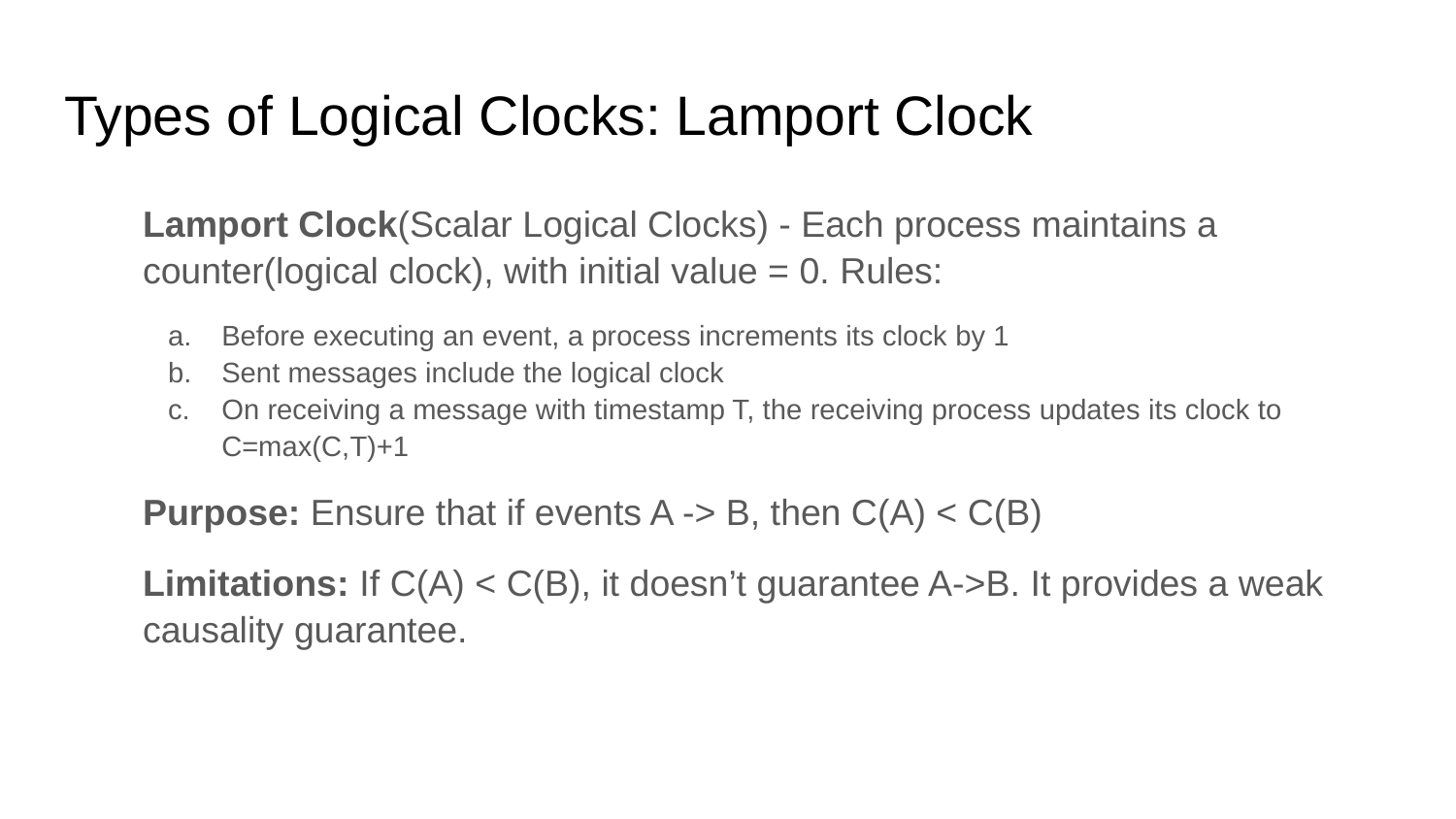

# Types of Logical Clocks: Lamport Clock
Lamport Clock(Scalar Logical Clocks) - Each process maintains a counter(logical clock), with initial value = 0. Rules:
Before executing an event, a process increments its clock by 1
Sent messages include the logical clock
On receiving a message with timestamp T, the receiving process updates its clock to C=max(C,T)+1
Purpose: Ensure that if events A -> B, then C(A) < C(B)
Limitations: If C(A) < C(B), it doesn’t guarantee A->B. It provides a weak causality guarantee.